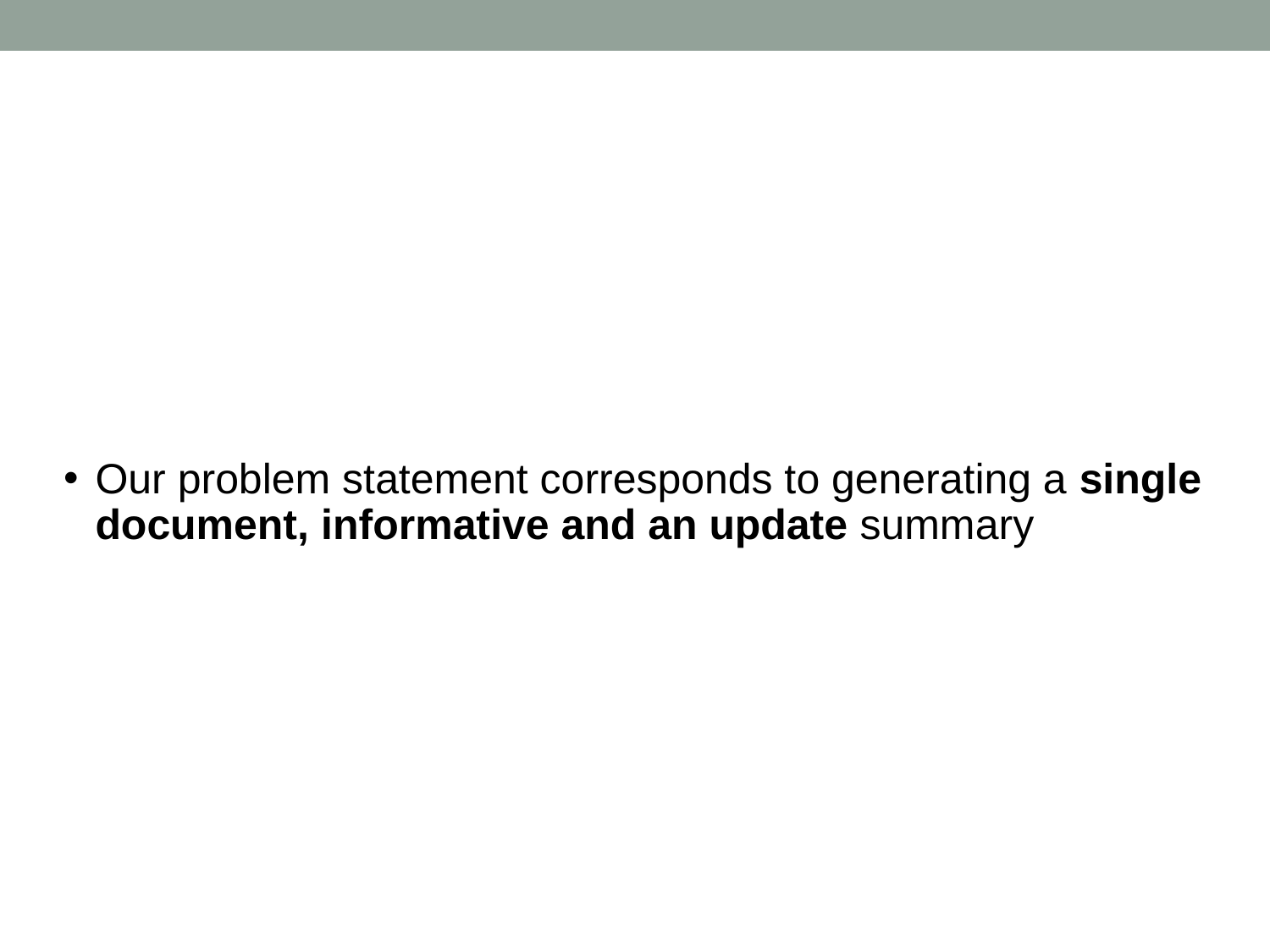

# Our problem statement corresponds to generating a single document, informative and an update summary